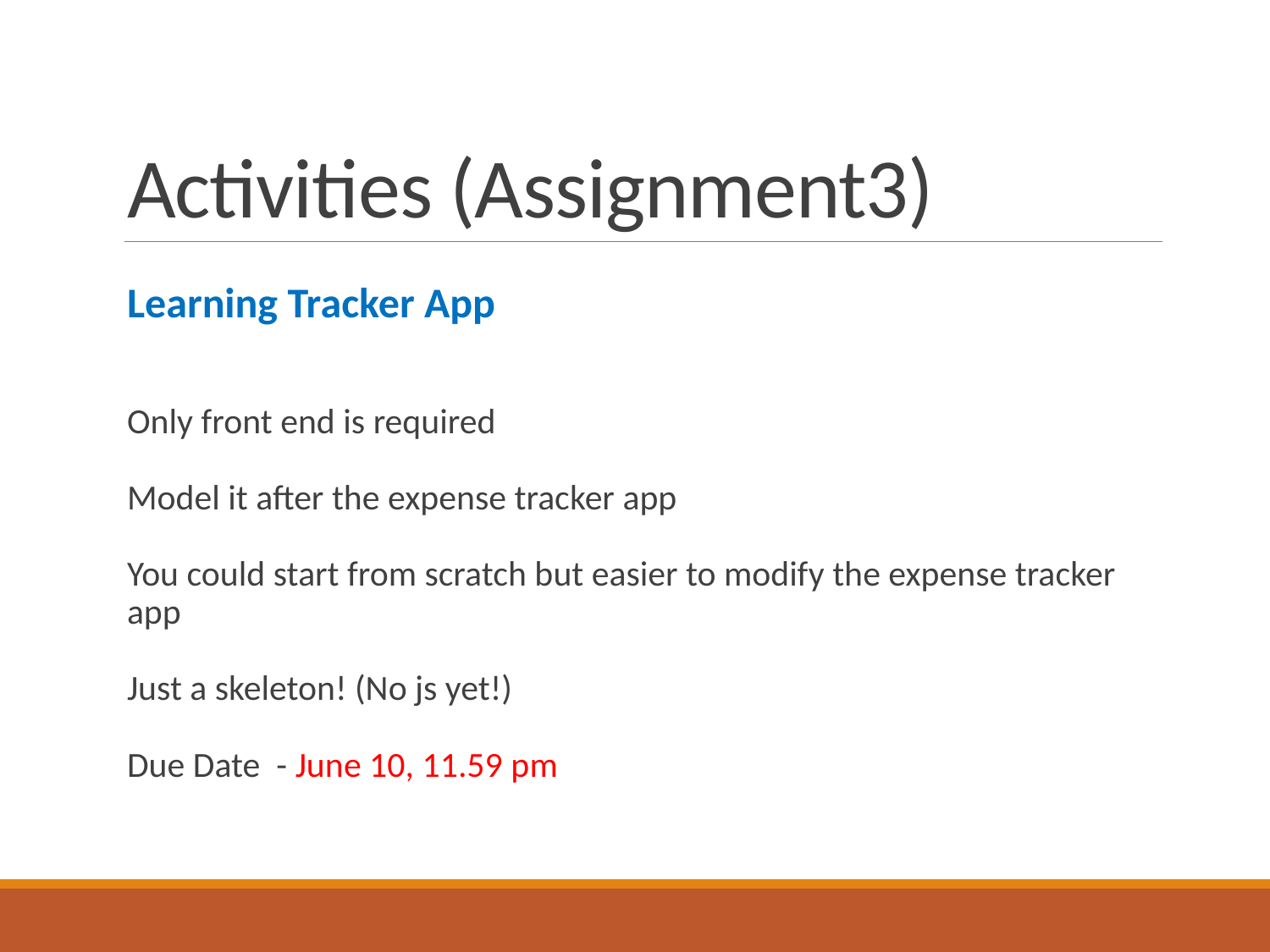

# Activities (Assignment3)
Learning Tracker App
Only front end is required
Model it after the expense tracker app
You could start from scratch but easier to modify the expense tracker app
Just a skeleton! (No js yet!)
Due Date  - June 10, 11.59 pm